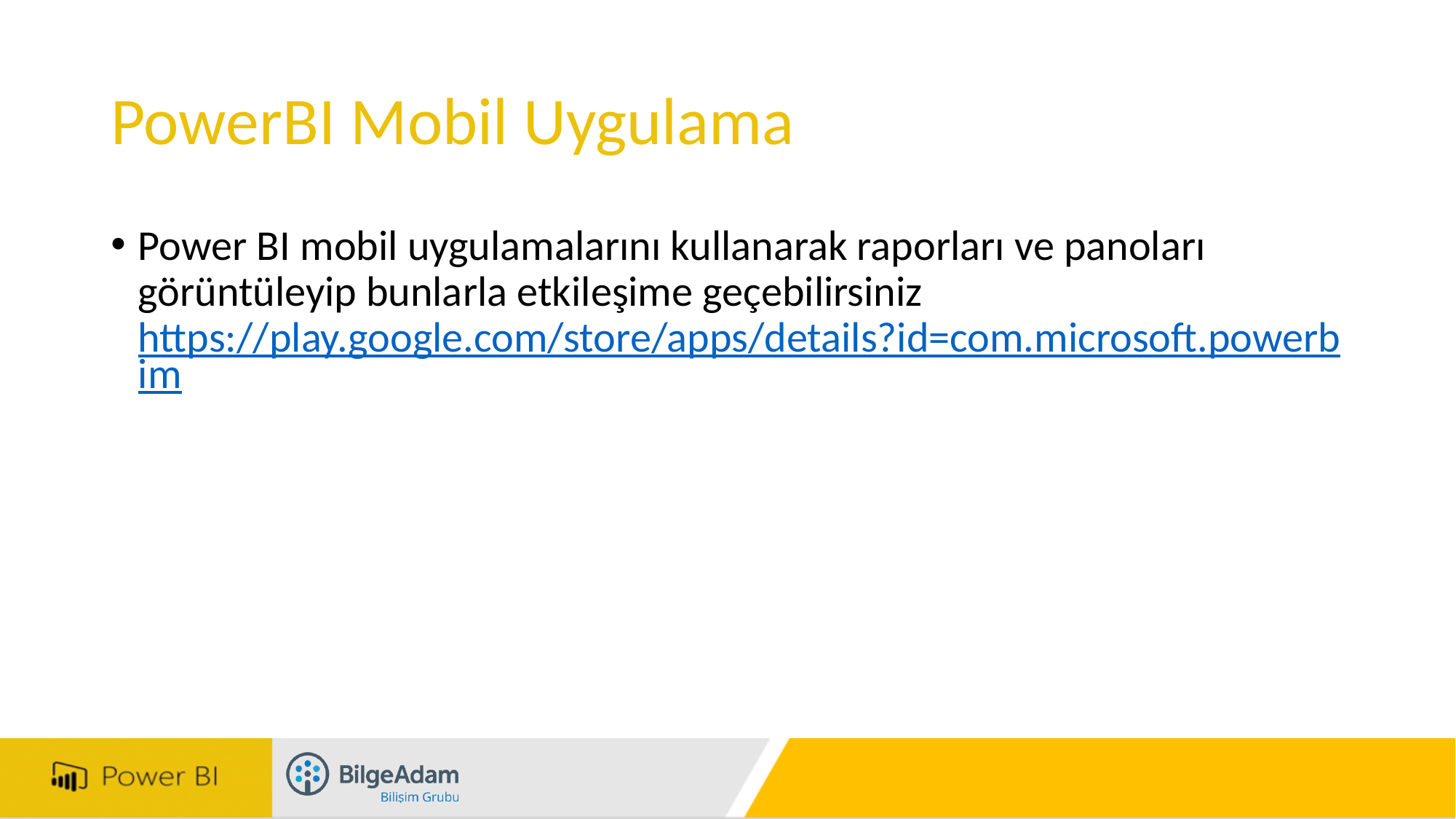

# PowerBI Mobil Uygulama
Power BI mobil uygulamalarını kullanarak raporları ve panoları görüntüleyip bunlarla etkileşime geçebilirsiniz
https://play.google.com/store/apps/details?id=com.microsoft.powerbim